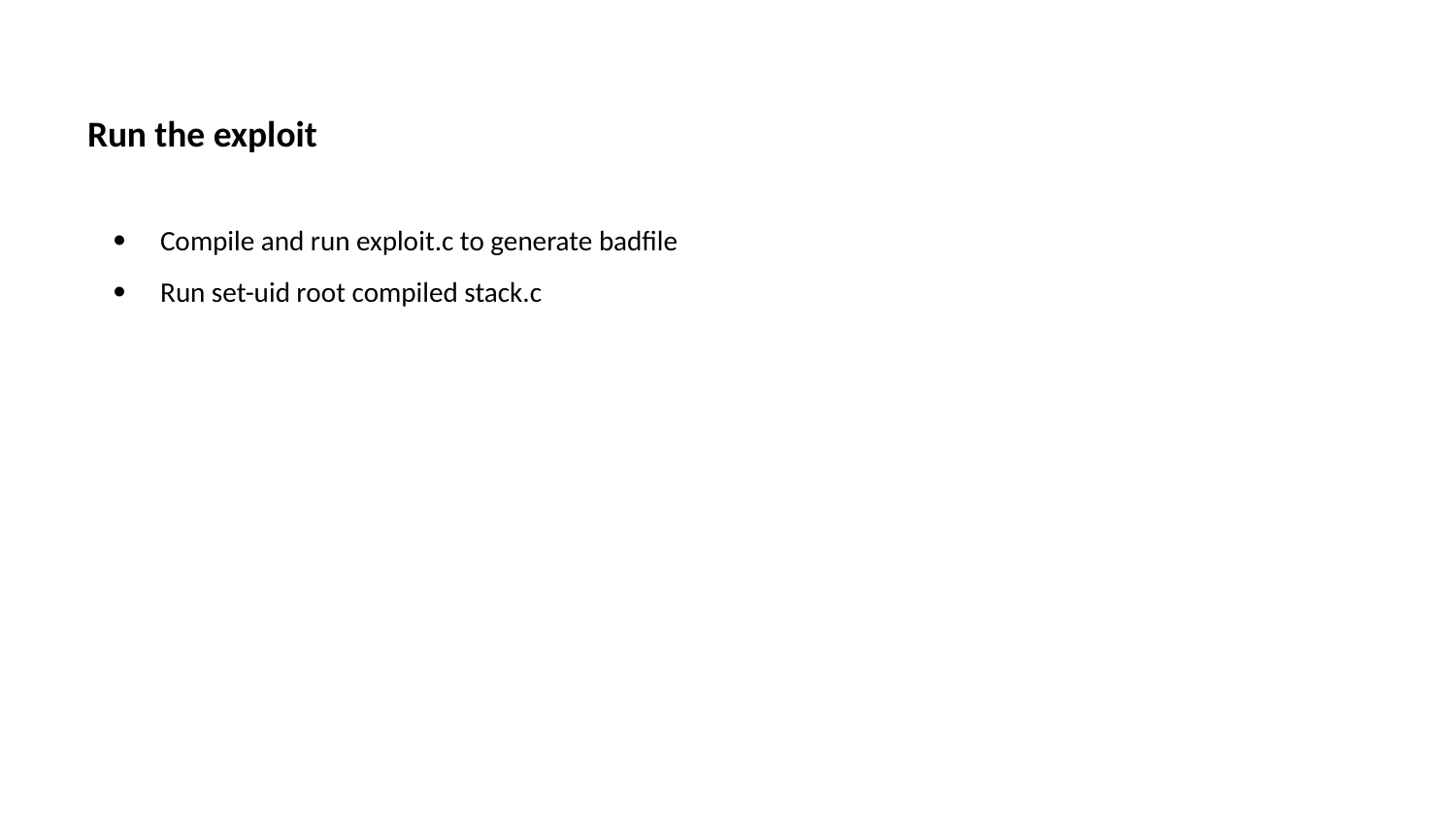

# Run the exploit
Compile and run exploit.c to generate badfile
Run set-uid root compiled stack.c